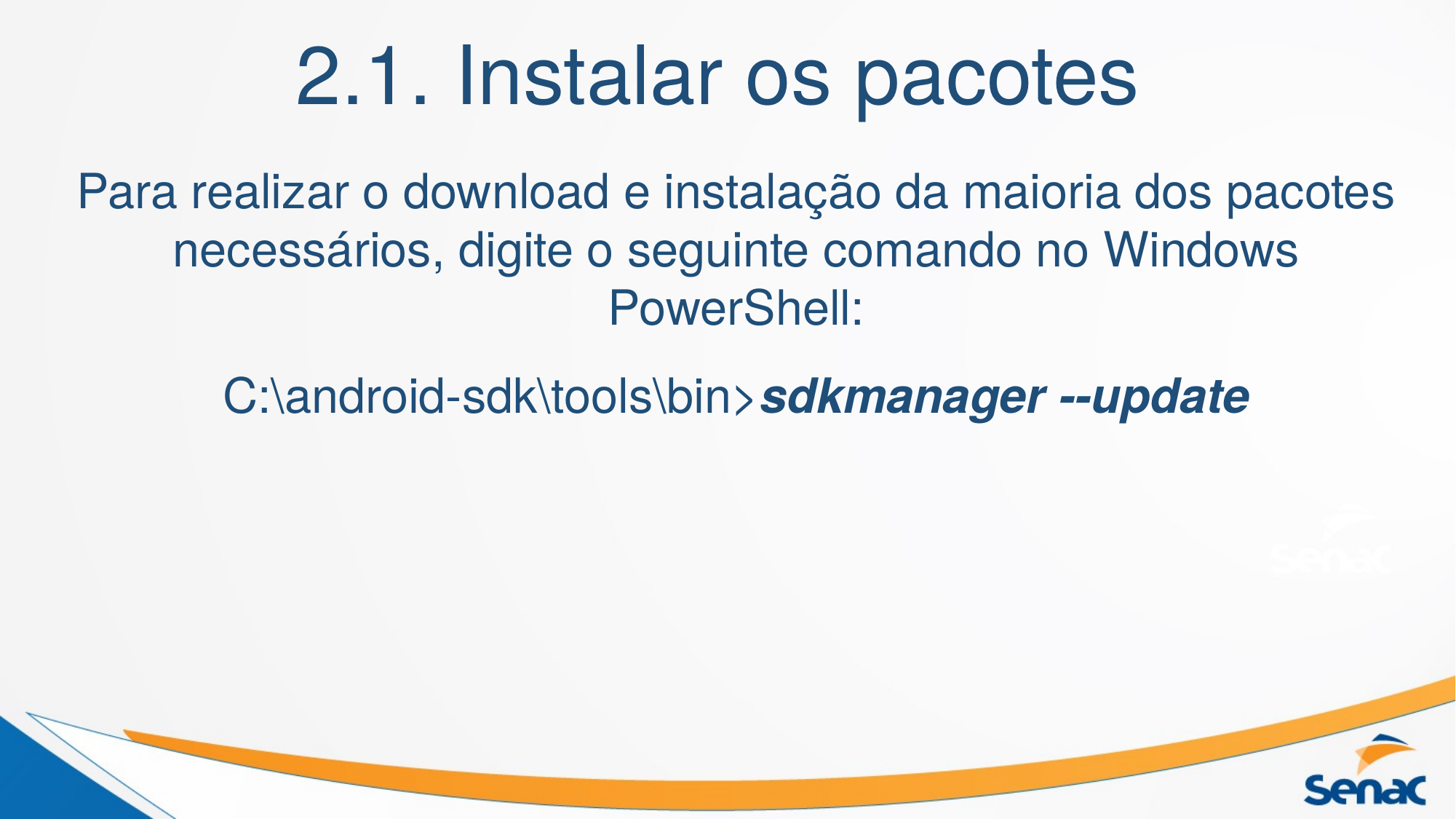

# 2.1. Instalar os pacotes
Para realizar o download e instalação da maioria dos pacotes necessários, digite o seguinte comando no Windows PowerShell:
C:\android-sdk\tools\bin>sdkmanager --update